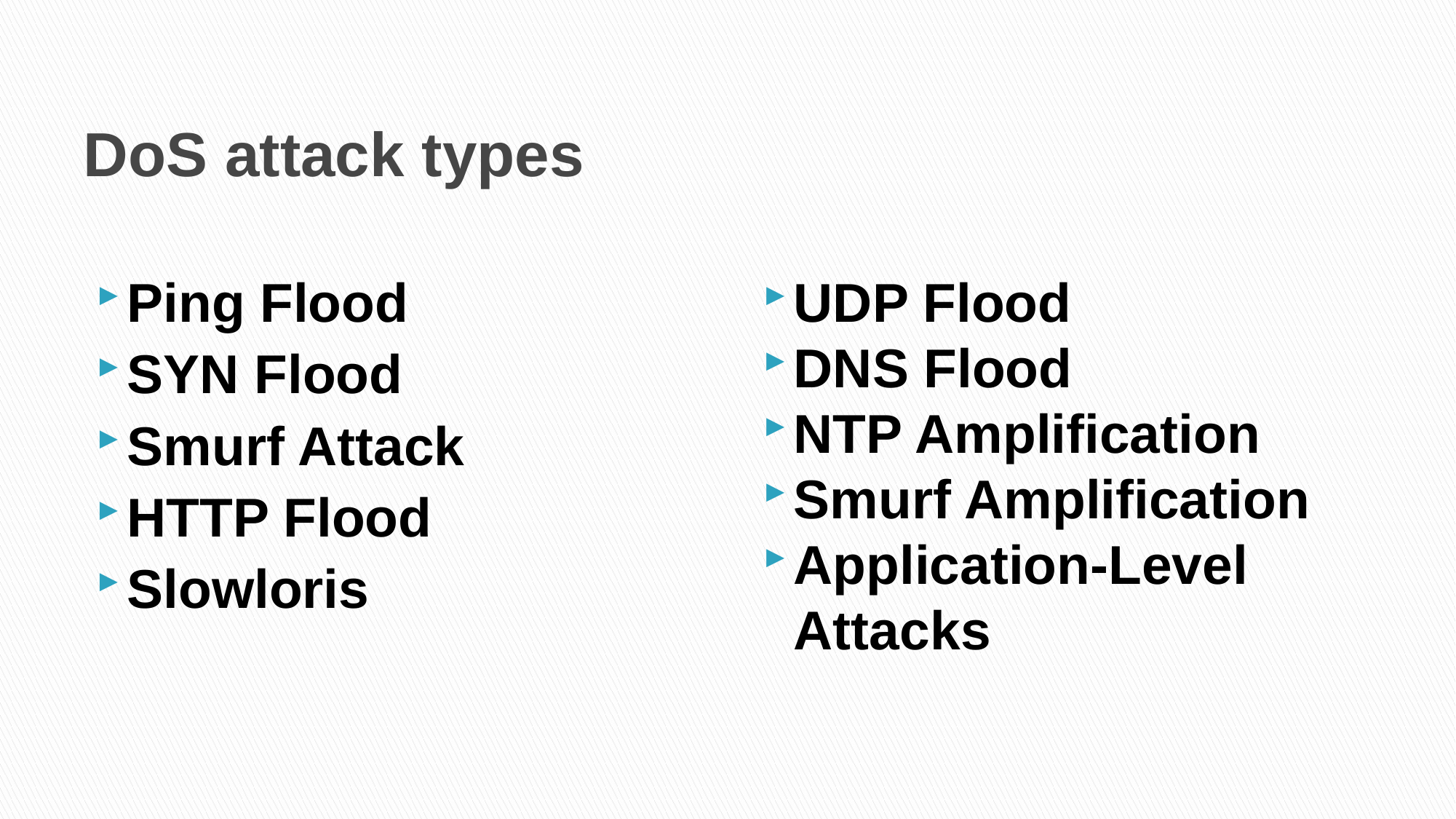

# DoS attack types
Ping Flood
SYN Flood
Smurf Attack
HTTP Flood
Slowloris

UDP Flood
DNS Flood
NTP Amplification
Smurf Amplification
Application-Level Attacks